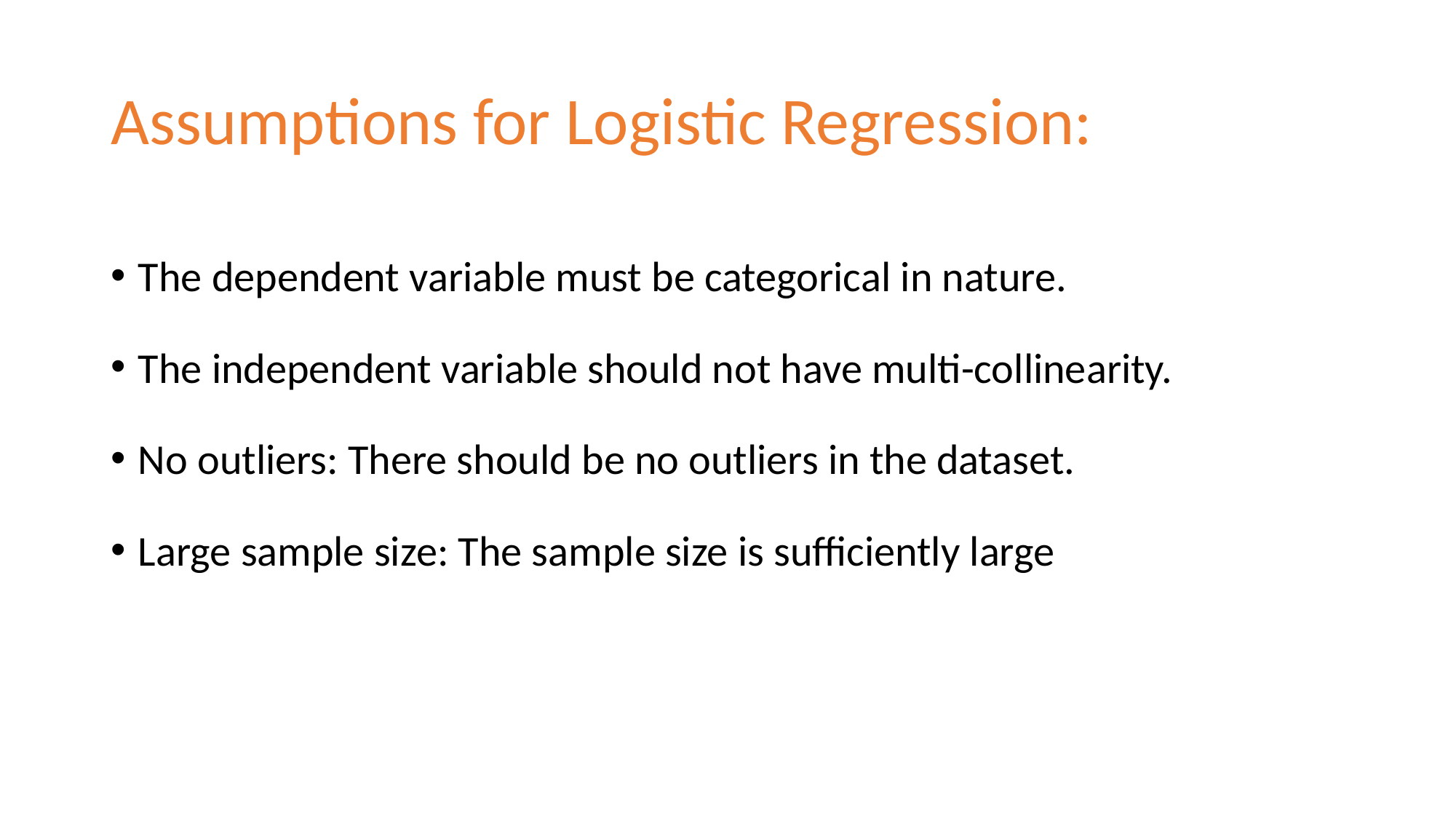

# Assumptions for Logistic Regression:
The dependent variable must be categorical in nature.
The independent variable should not have multi-collinearity.
No outliers: There should be no outliers in the dataset.
Large sample size: The sample size is sufficiently large